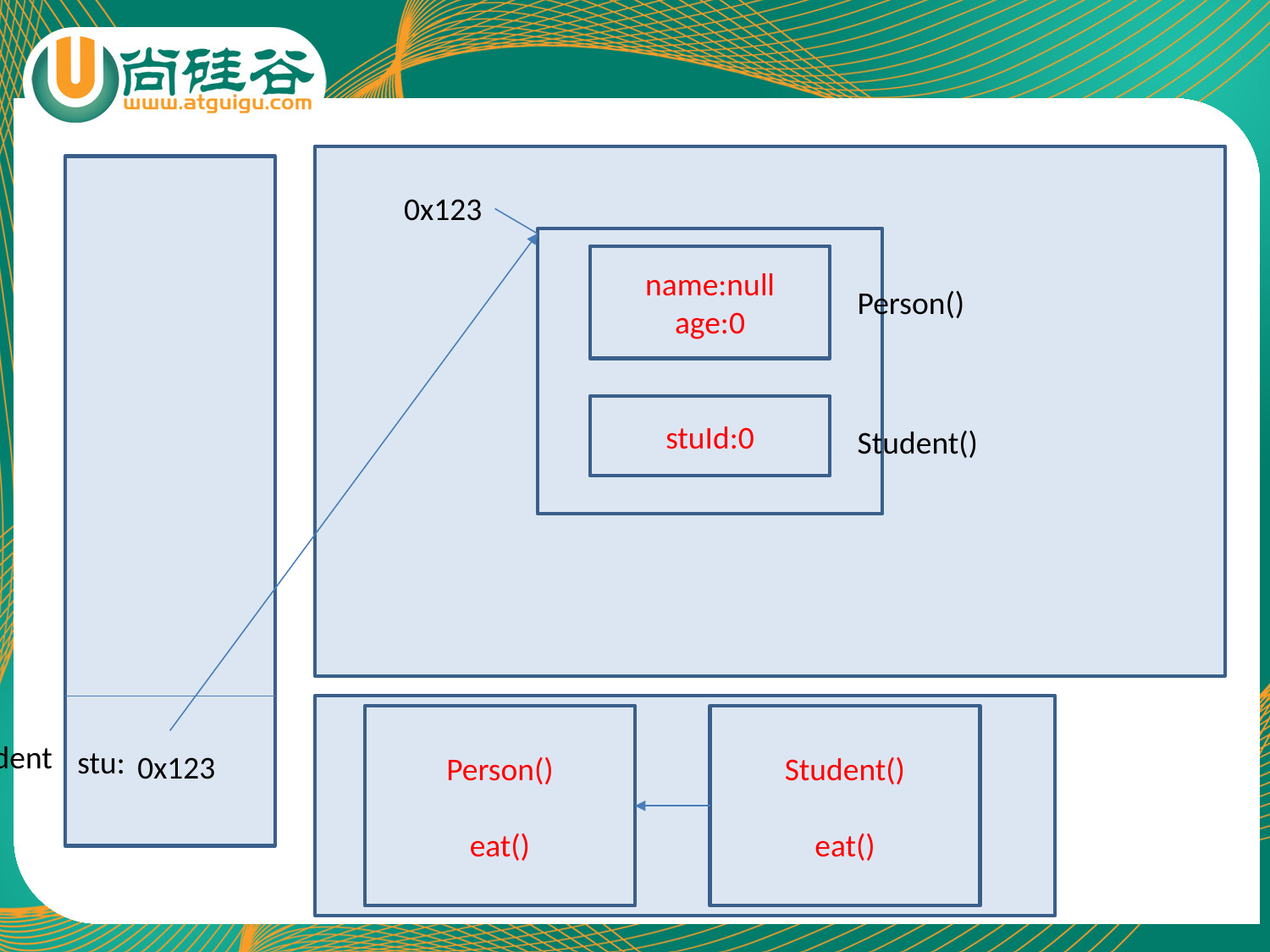

0x123

name:null
age:0
Person()
stuId:0
Student()

Person()

eat()
Student()

eat()
Student
stu:
0x123